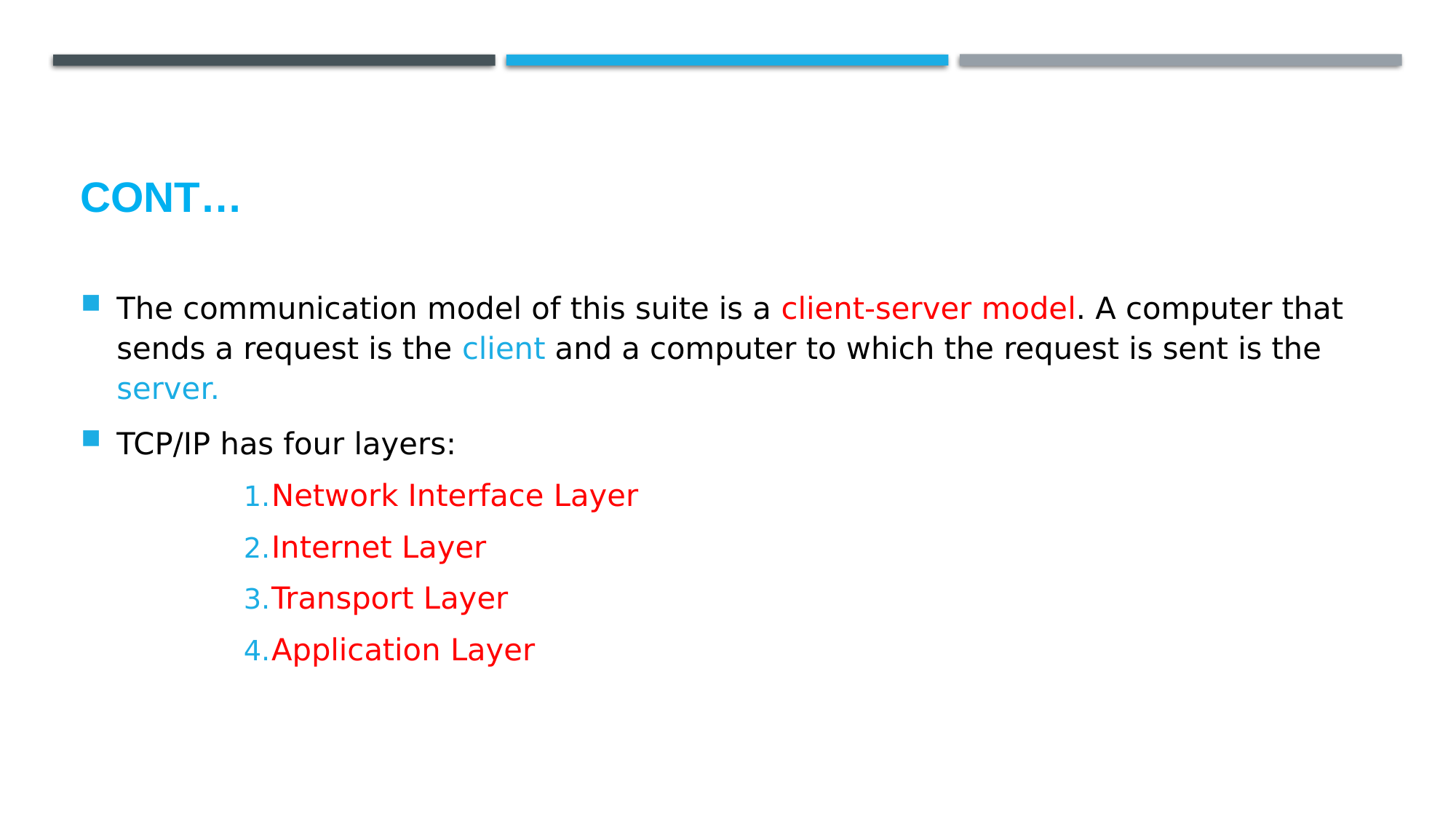

# CONT…
The communication model of this suite is a client-server model. A computer that sends a request is the client and a computer to which the request is sent is the server.
TCP/IP has four layers:
Network Interface Layer
Internet Layer
Transport Layer
Application Layer